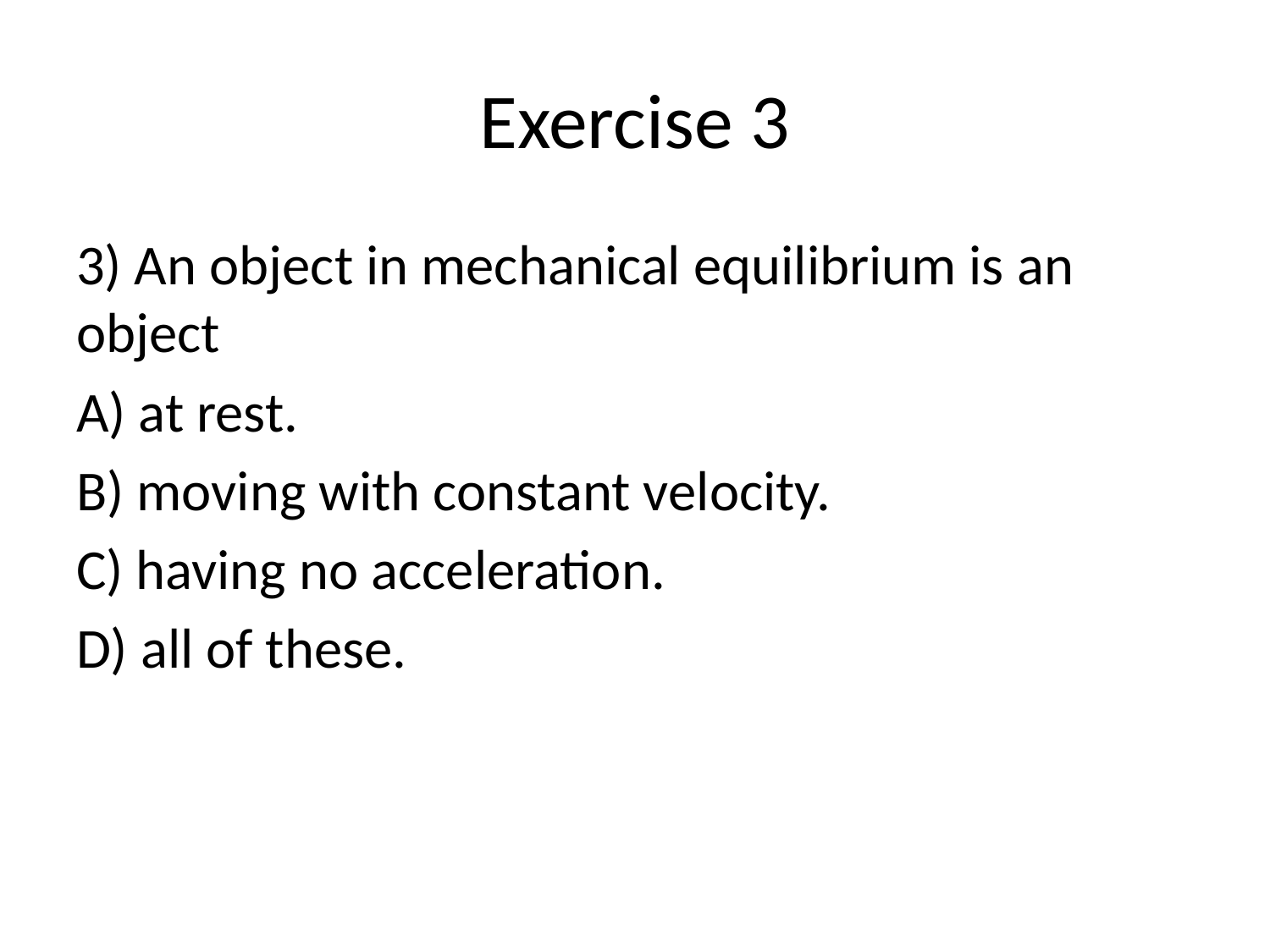

# Exercise 3
3) An object in mechanical equilibrium is an object
A) at rest.
B) moving with constant velocity.
C) having no acceleration.
D) all of these.